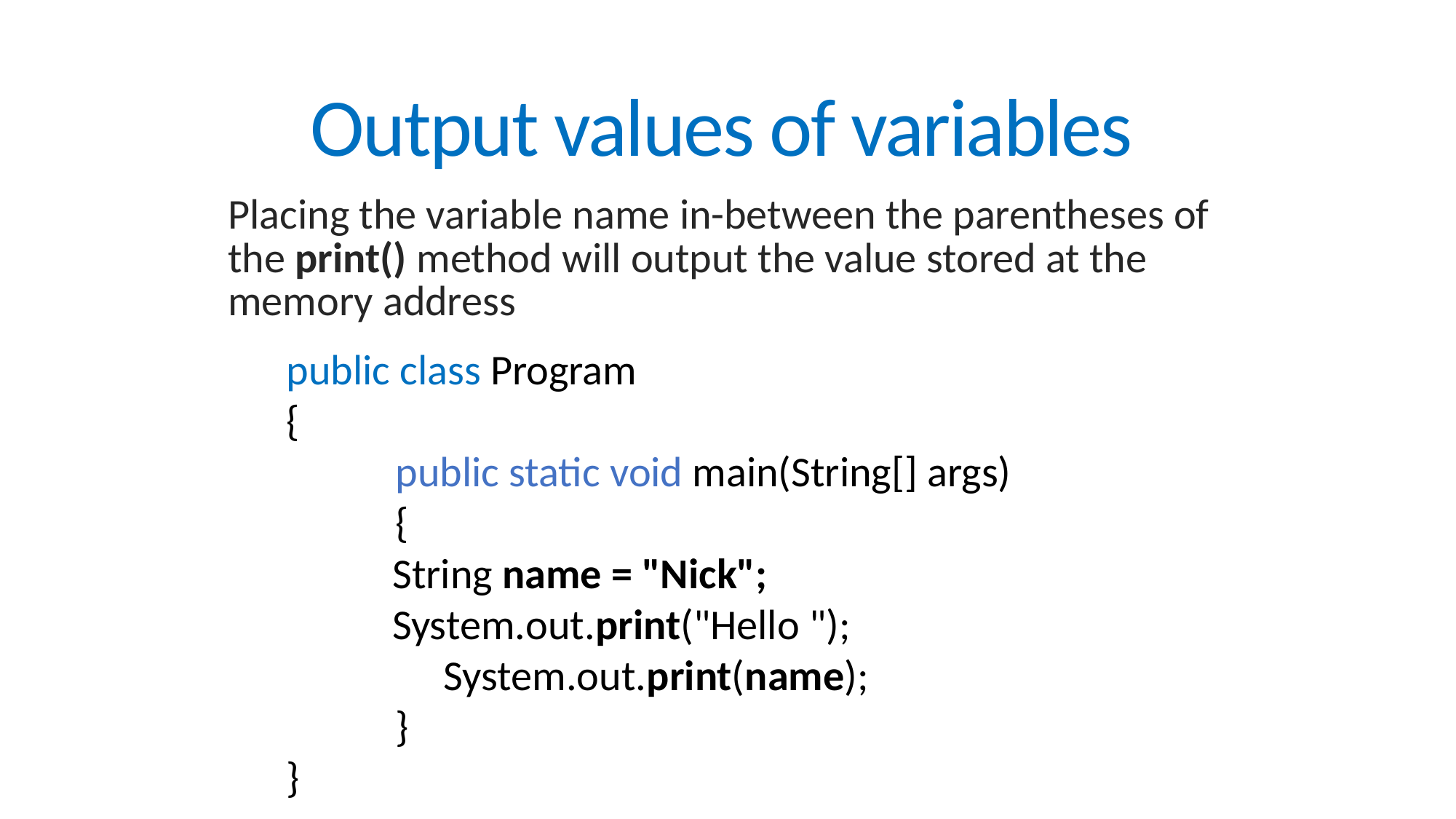

# Output values of variables
Placing the variable name in-between the parentheses of the print() method will output the value stored at the memory address
public class Program
{
	public static void main(String[] args)
	{
           String name = "Nick";
           System.out.print("Hello ");
	     System.out.print(name);
	}
}